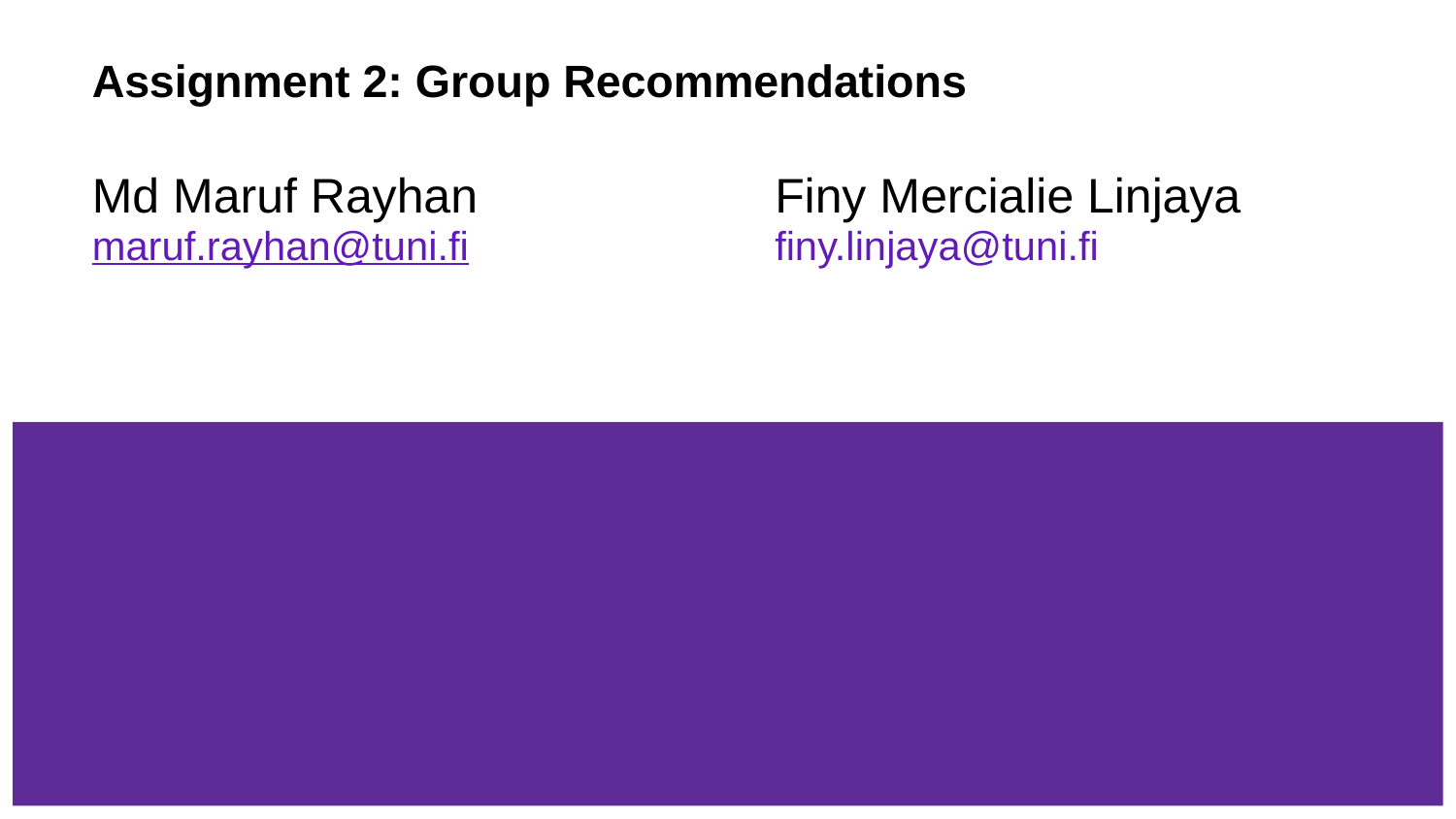

# Assignment 2: Group Recommendations
Md Maruf Rayhan
maruf.rayhan@tuni.fi

Finy Mercialie Linjaya
finy.linjaya@tuni.fi